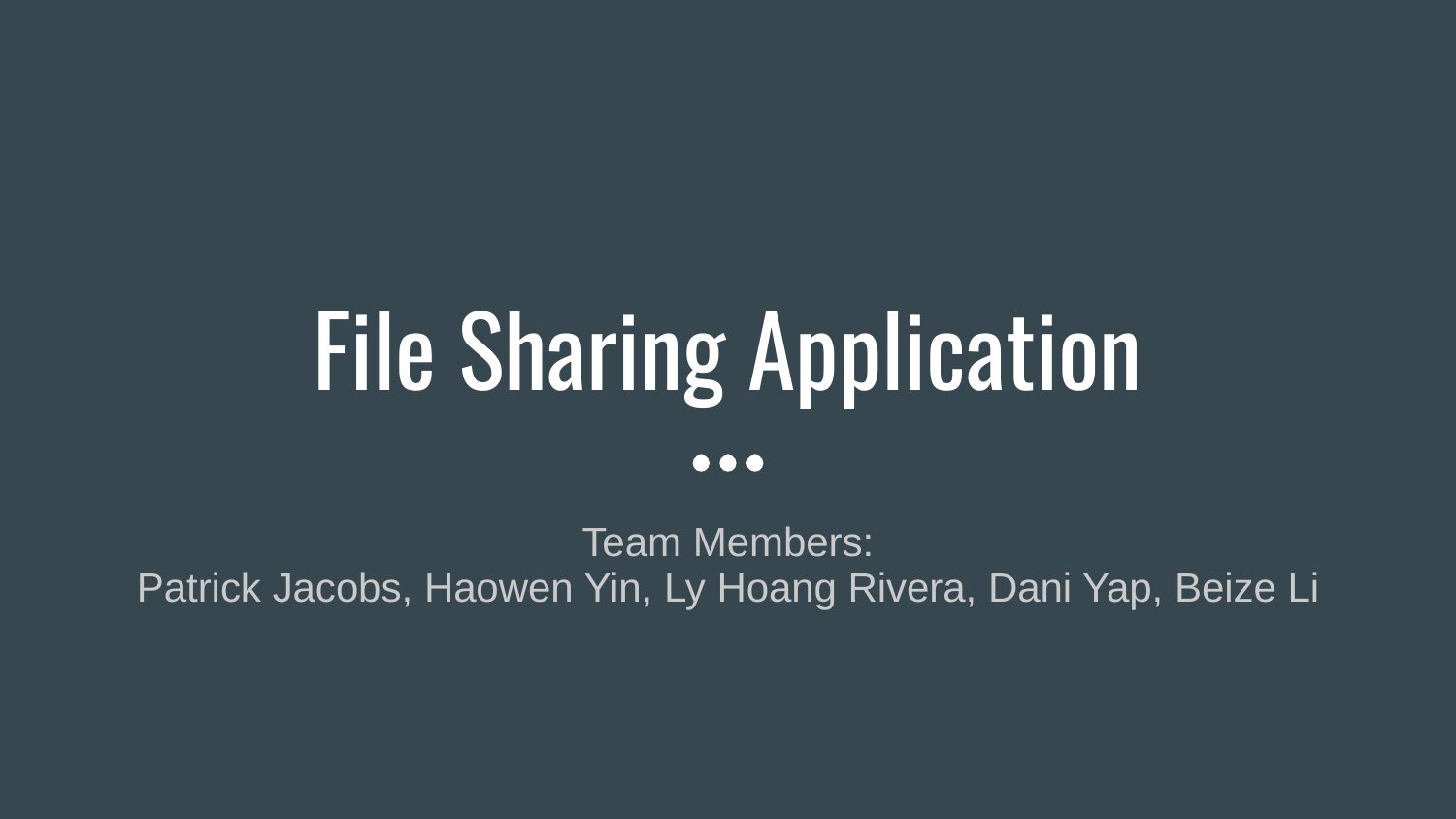

# File Sharing Application
Team Members:
Patrick Jacobs, Haowen Yin, Ly Hoang Rivera, Dani Yap, Beize Li